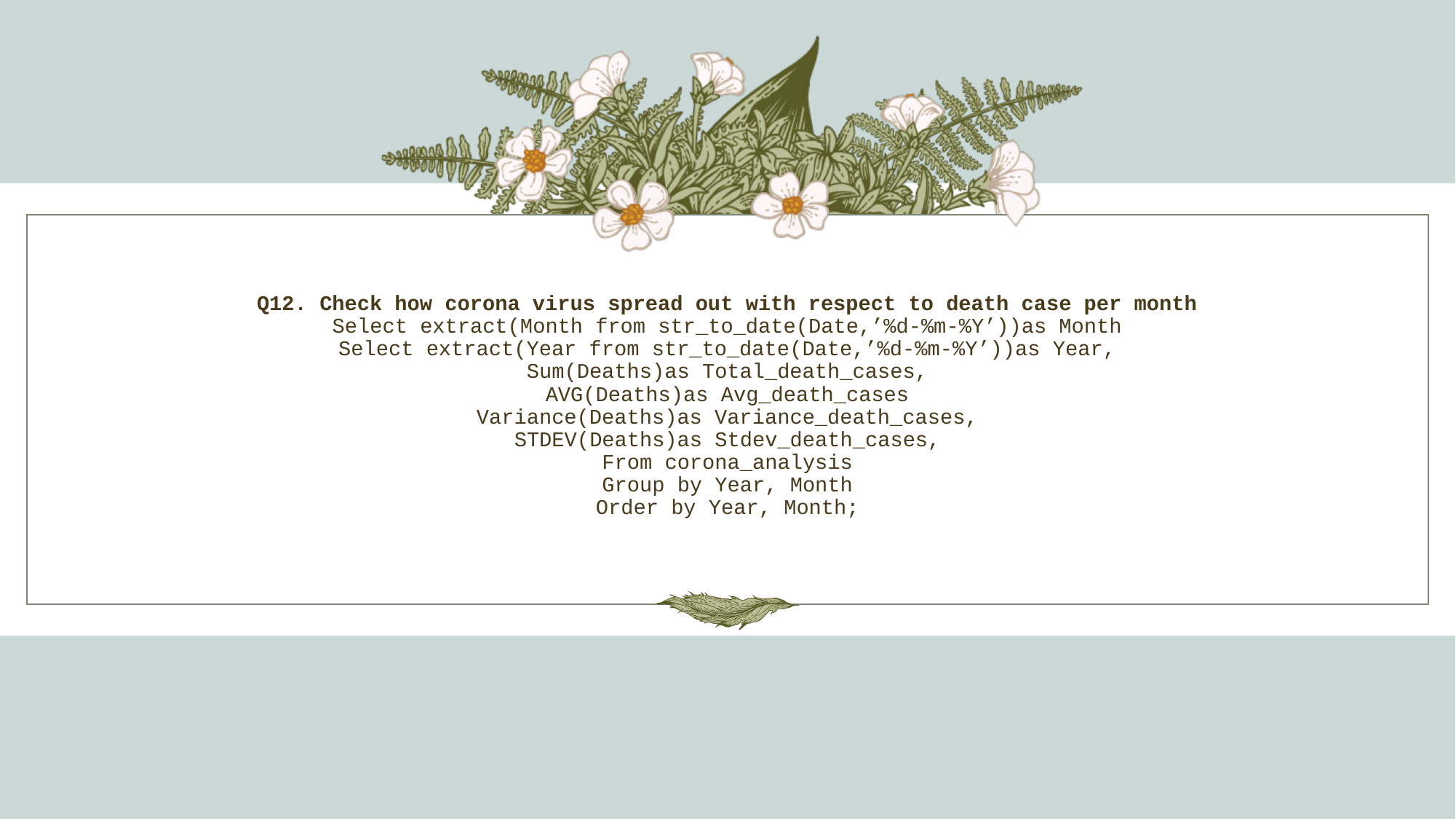

# Q12. Check how corona virus spread out with respect to death case per month Select extract(Month from str_to_date(Date,’%d-%m-%Y’))as Month Select extract(Year from str_to_date(Date,’%d-%m-%Y’))as Year, Sum(Deaths)as Total_death_cases, AVG(Deaths)as Avg_death_cases Variance(Deaths)as Variance_death_cases, STDEV(Deaths)as Stdev_death_cases, From corona_analysis Group by Year, Month Order by Year, Month;